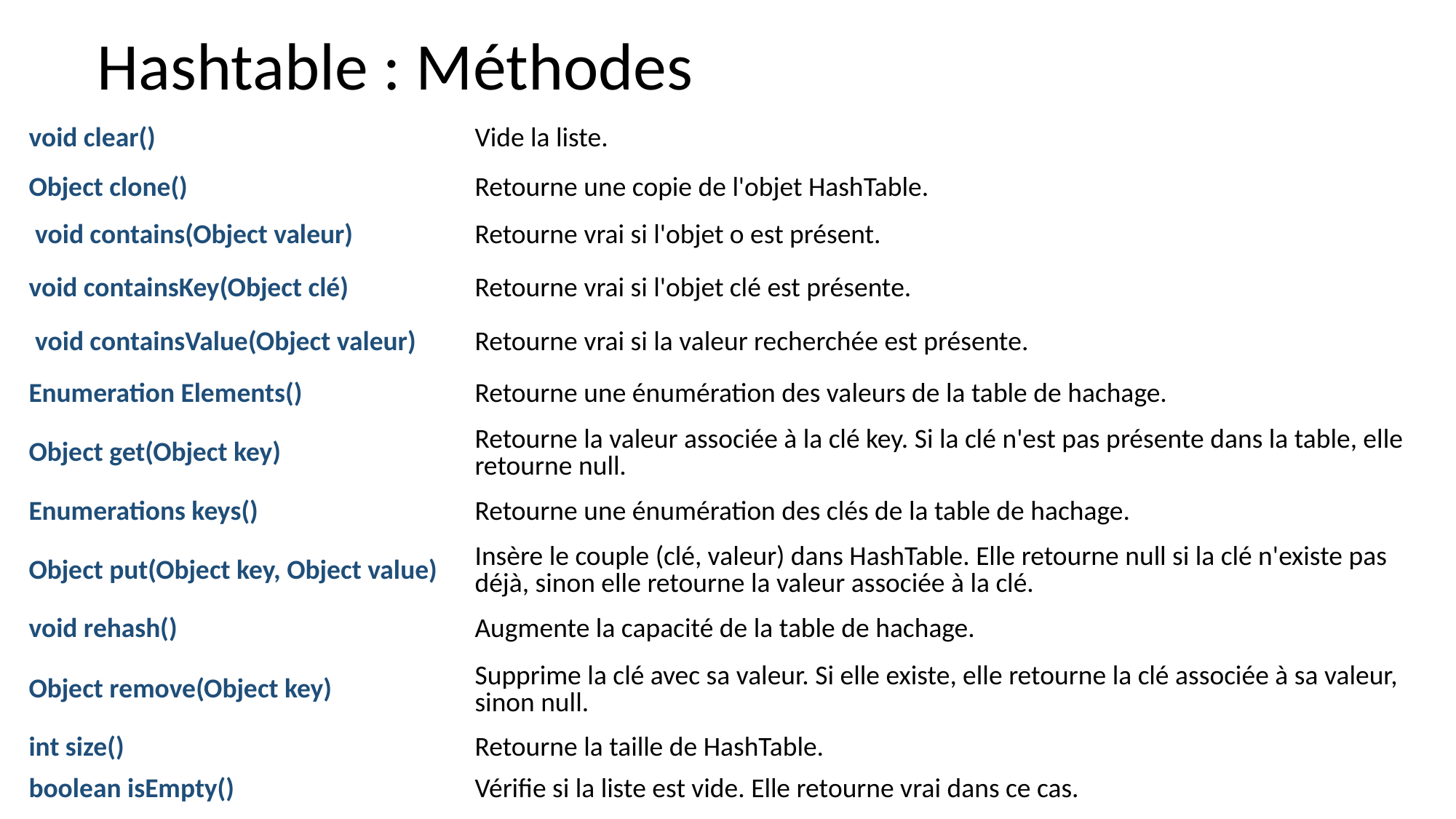

Hashtable : Méthodes
| void clear() | Vide la liste. |
| --- | --- |
| Object clone() | Retourne une copie de l'objet HashTable. |
| void contains(Object valeur) | Retourne vrai si l'objet o est présent. |
| void containsKey(Object clé) | Retourne vrai si l'objet clé est présente. |
| void containsValue(Object valeur) | Retourne vrai si la valeur recherchée est présente. |
| Enumeration Elements() | Retourne une énumération des valeurs de la table de hachage. |
| Object get(Object key) | Retourne la valeur associée à la clé key. Si la clé n'est pas présente dans la table, elle retourne null. |
| Enumerations keys() | Retourne une énumération des clés de la table de hachage. |
| Object put(Object key, Object value) | Insère le couple (clé, valeur) dans HashTable. Elle retourne null si la clé n'existe pas déjà, sinon elle retourne la valeur associée à la clé. |
| void rehash() | Augmente la capacité de la table de hachage. |
| Object remove(Object key) | Supprime la clé avec sa valeur. Si elle existe, elle retourne la clé associée à sa valeur, sinon null. |
| int size() | Retourne la taille de HashTable. |
| boolean isEmpty() | Vérifie si la liste est vide. Elle retourne vrai dans ce cas. |